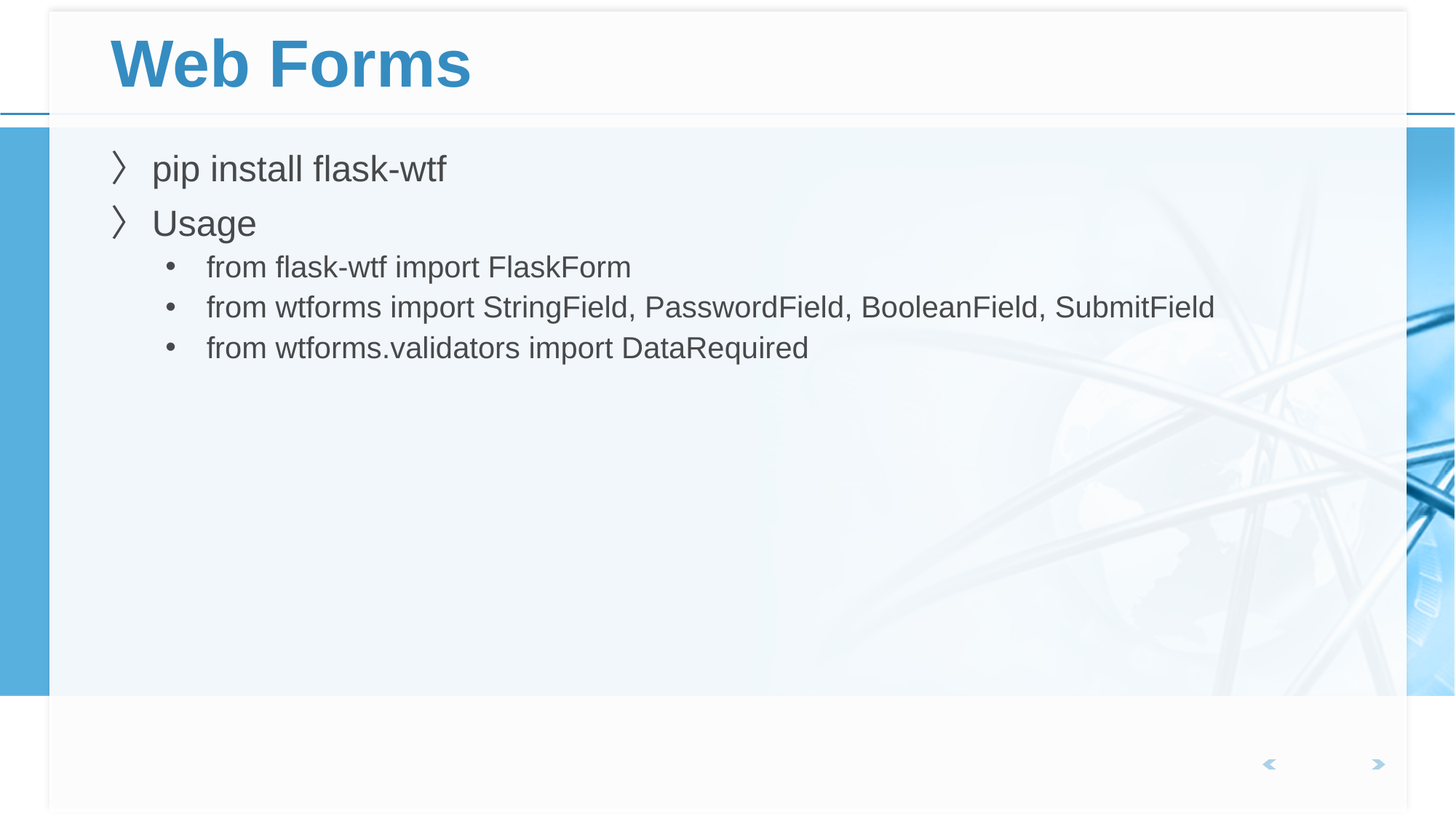

# Web Forms
pip install flask-wtf
Usage
from flask-wtf import FlaskForm
from wtforms import StringField, PasswordField, BooleanField, SubmitField
from wtforms.validators import DataRequired